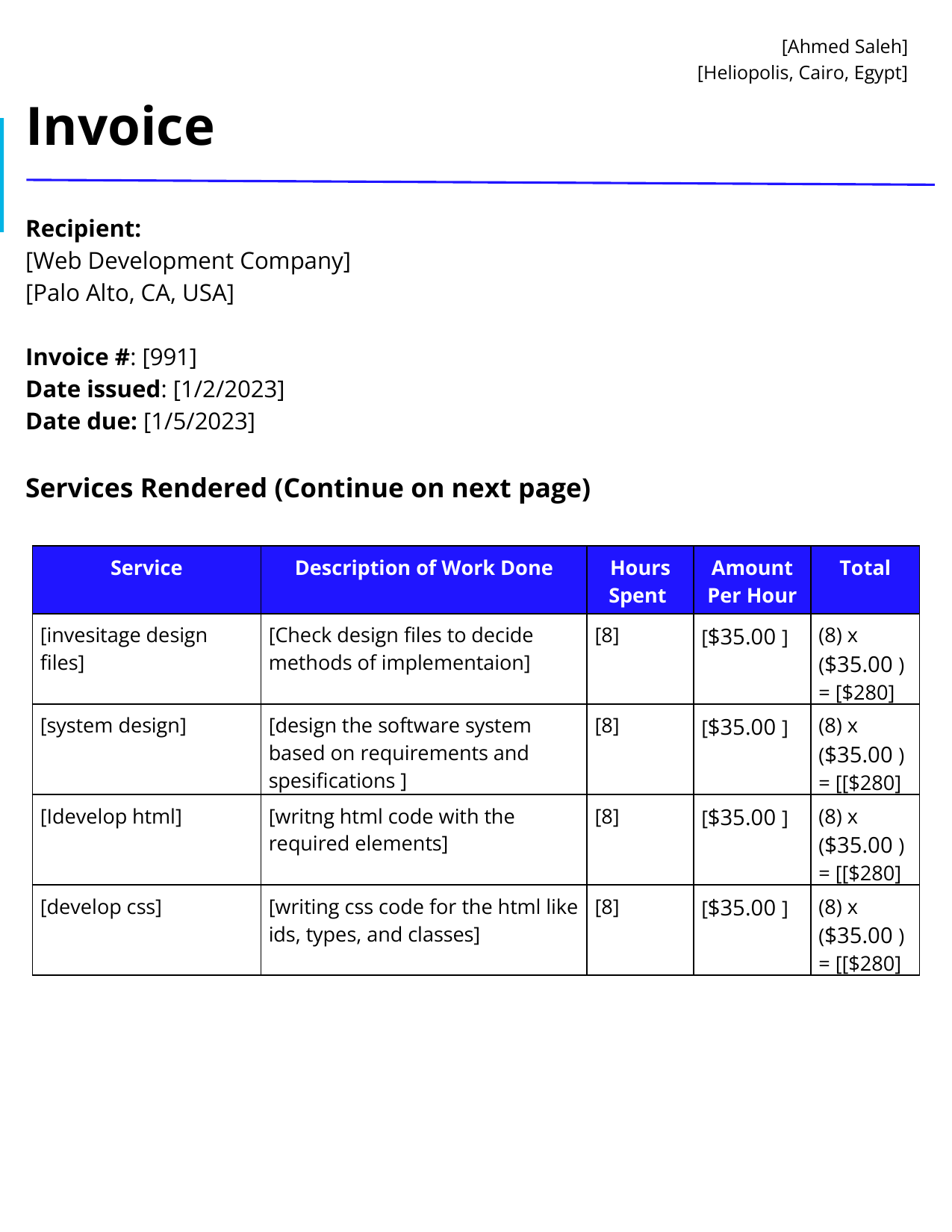

# [Ahmed Saleh]
[Heliopolis, Cairo, Egypt]
Invoice
Recipient:
[Web Development Company]
[Palo Alto, CA, USA]

Invoice #: [991]
Date issued: [1/2/2023]
Date due: [1/5/2023]

Services Rendered (Continue on next page)

| Service | Description of Work Done | Hours Spent | Amount Per Hour | Total |
| --- | --- | --- | --- | --- |
| [invesitage design files] | [Check design files to decide methods of implementaion] | [8] | [$35.00 ] | (8) x ($35.00 ) = [$280] |
| [system design] | [design the software system based on requirements and spesifications ] | [8] | [$35.00 ] | (8) x ($35.00 ) = [[$280] |
| [Idevelop html] | [writng html code with the required elements] | [8] | [$35.00 ] | (8) x ($35.00 ) = [[$280] |
| [develop css] | [writing css code for the html like ids, types, and classes] | [8] | [$35.00 ] | (8) x ($35.00 ) = [[$280] |